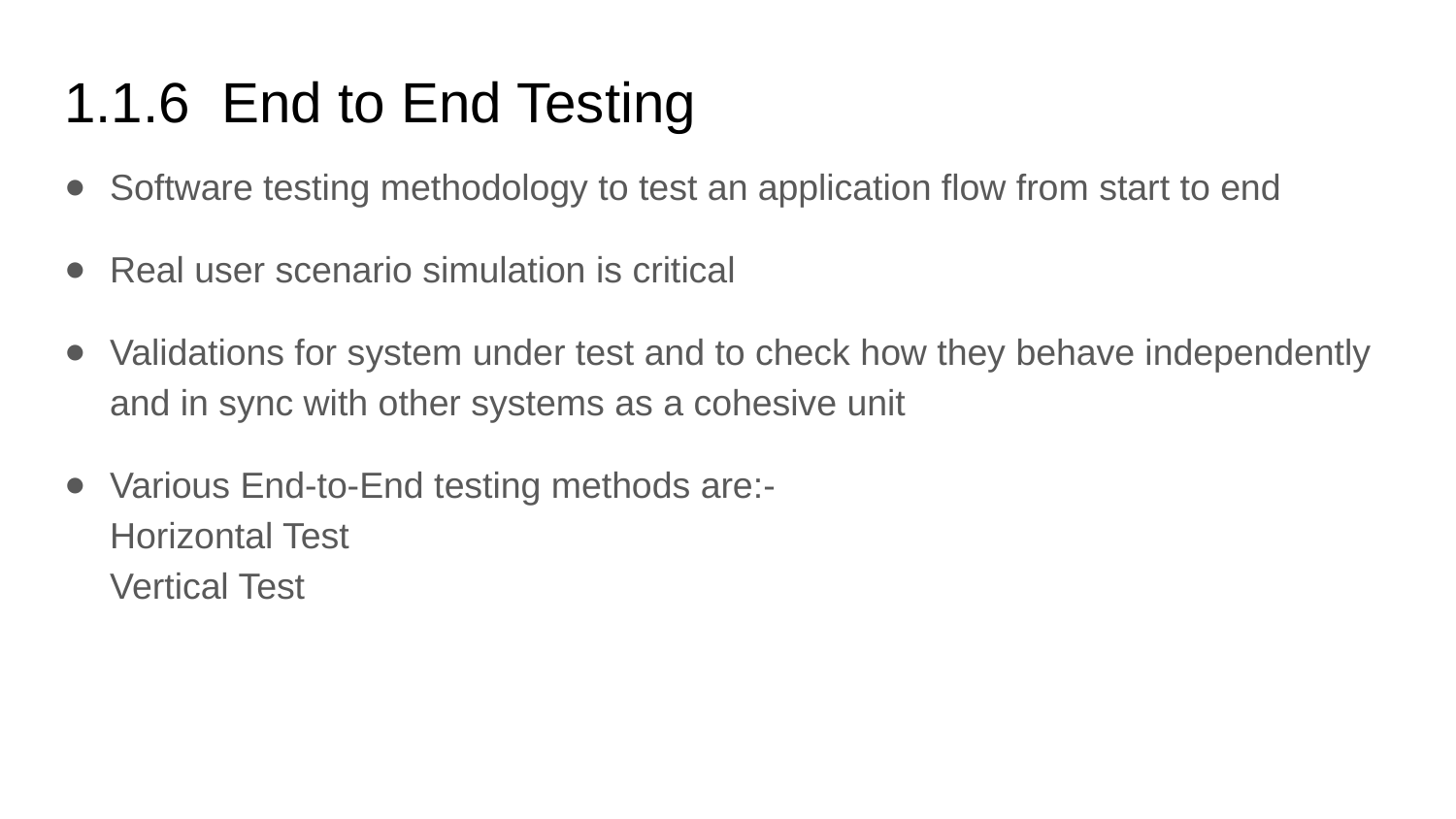

# 1.1.6  End to End Testing
Software testing methodology to test an application flow from start to end
Real user scenario simulation is critical
Validations for system under test and to check how they behave independently and in sync with other systems as a cohesive unit
Various End-to-End testing methods are:-
Horizontal Test
Vertical Test